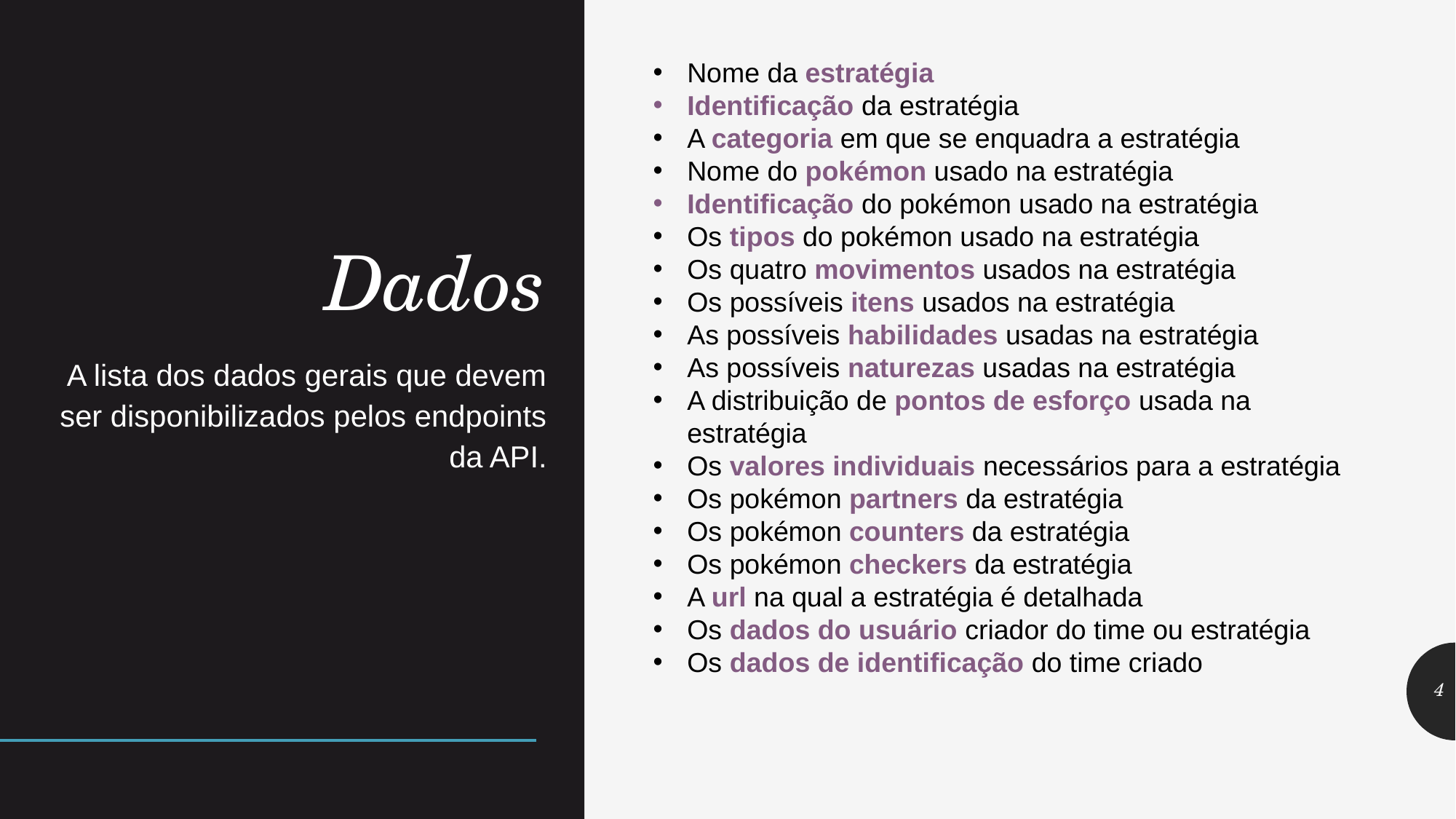

Nome da estratégia
Identificação da estratégia
A categoria em que se enquadra a estratégia
Nome do pokémon usado na estratégia
Identificação do pokémon usado na estratégia
Os tipos do pokémon usado na estratégia
Os quatro movimentos usados na estratégia
Os possíveis itens usados na estratégia
As possíveis habilidades usadas na estratégia
As possíveis naturezas usadas na estratégia
A distribuição de pontos de esforço usada na estratégia
Os valores individuais necessários para a estratégia
Os pokémon partners da estratégia
Os pokémon counters da estratégia
Os pokémon checkers da estratégia
A url na qual a estratégia é detalhada
Os dados do usuário criador do time ou estratégia
Os dados de identificação do time criado
# Dados
A lista dos dados gerais que devem ser disponibilizados pelos endpoints da API.
4